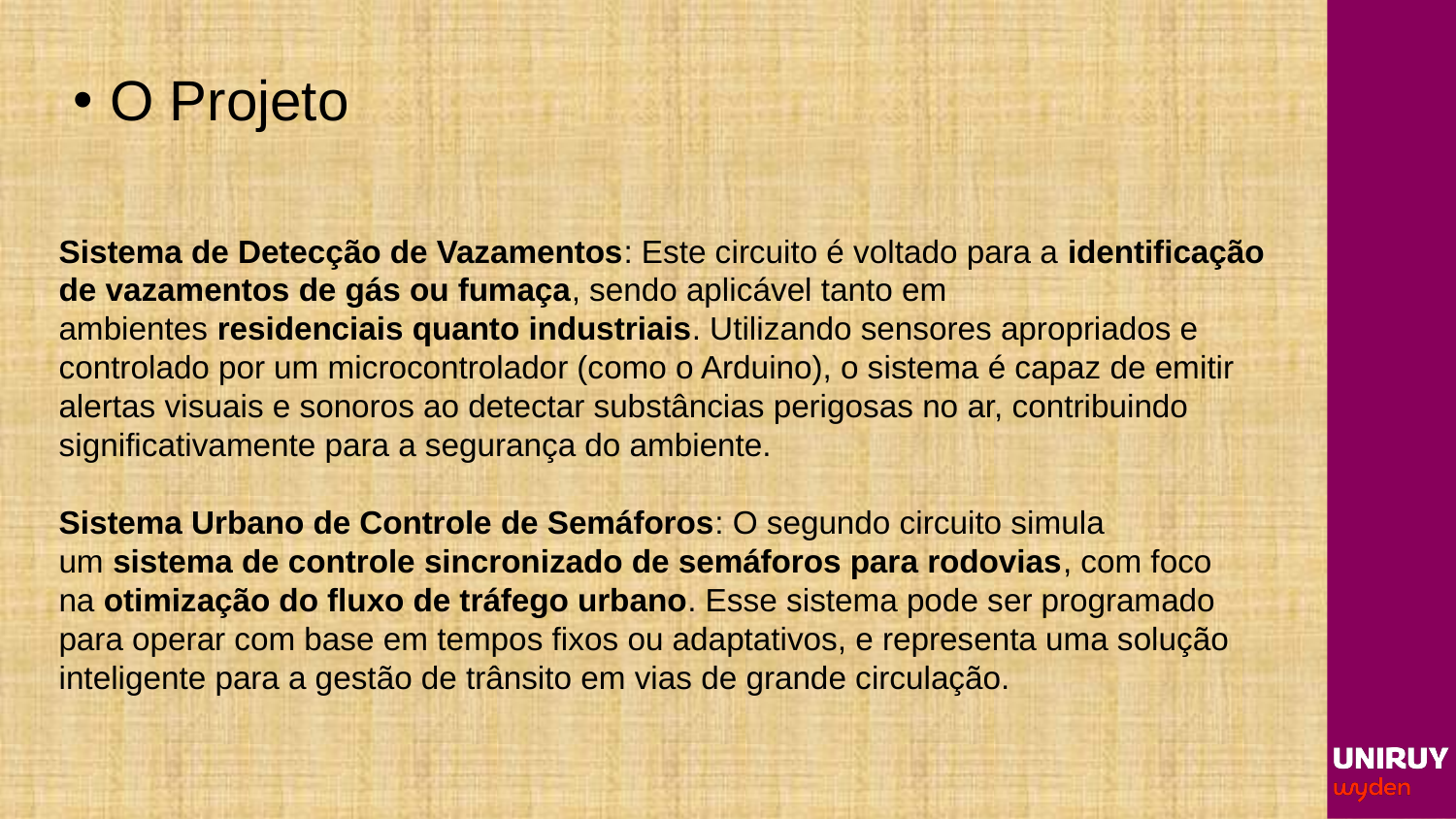

# O Projeto
Sistema de Detecção de Vazamentos: Este circuito é voltado para a identificação de vazamentos de gás ou fumaça, sendo aplicável tanto em ambientes residenciais quanto industriais. Utilizando sensores apropriados e controlado por um microcontrolador (como o Arduino), o sistema é capaz de emitir alertas visuais e sonoros ao detectar substâncias perigosas no ar, contribuindo significativamente para a segurança do ambiente.

Sistema Urbano de Controle de Semáforos: O segundo circuito simula um sistema de controle sincronizado de semáforos para rodovias, com foco na otimização do fluxo de tráfego urbano. Esse sistema pode ser programado para operar com base em tempos fixos ou adaptativos, e representa uma solução inteligente para a gestão de trânsito em vias de grande circulação.